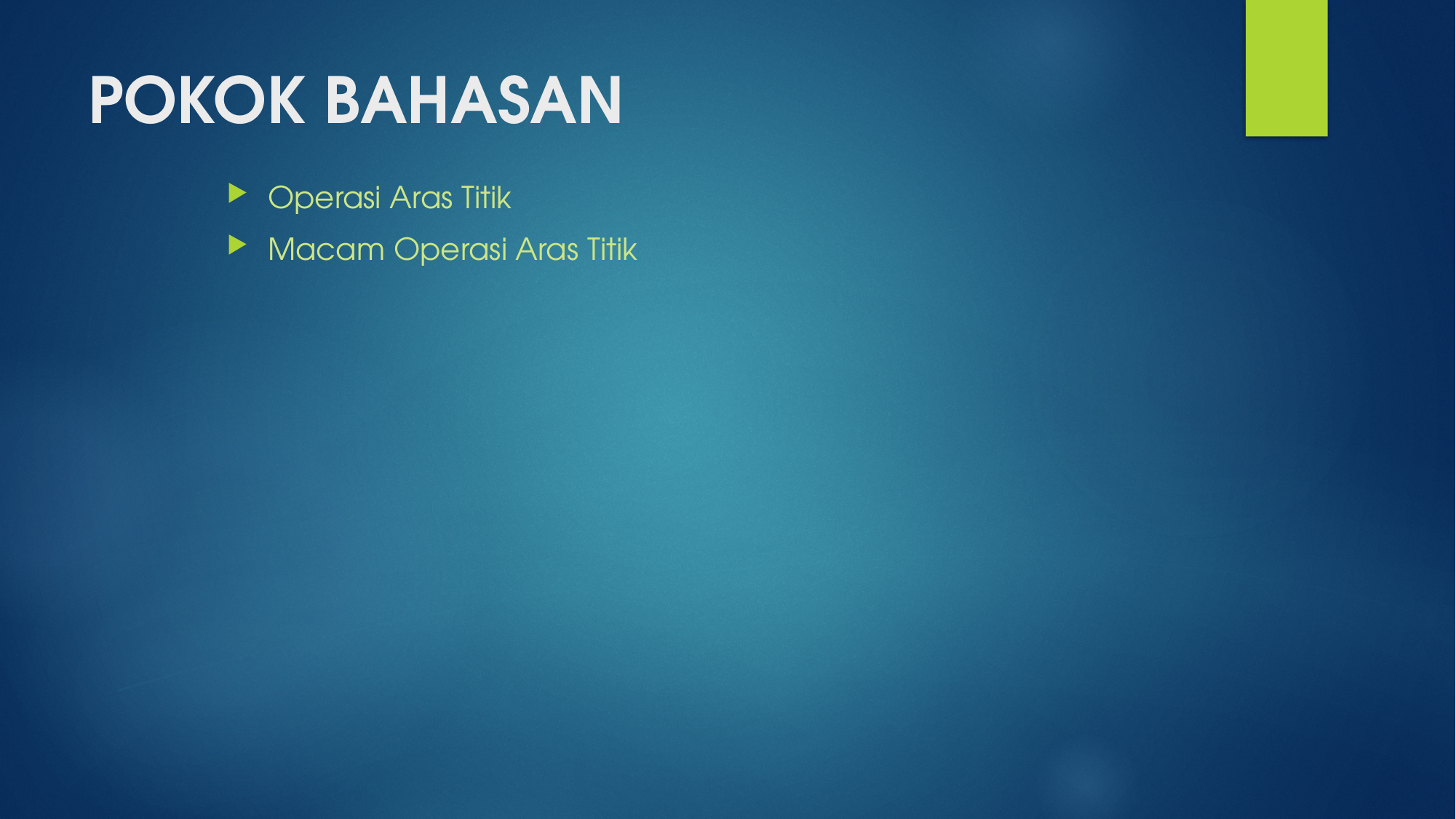

# POKOK BAHASAN
Operasi Aras Titik
Macam Operasi Aras Titik